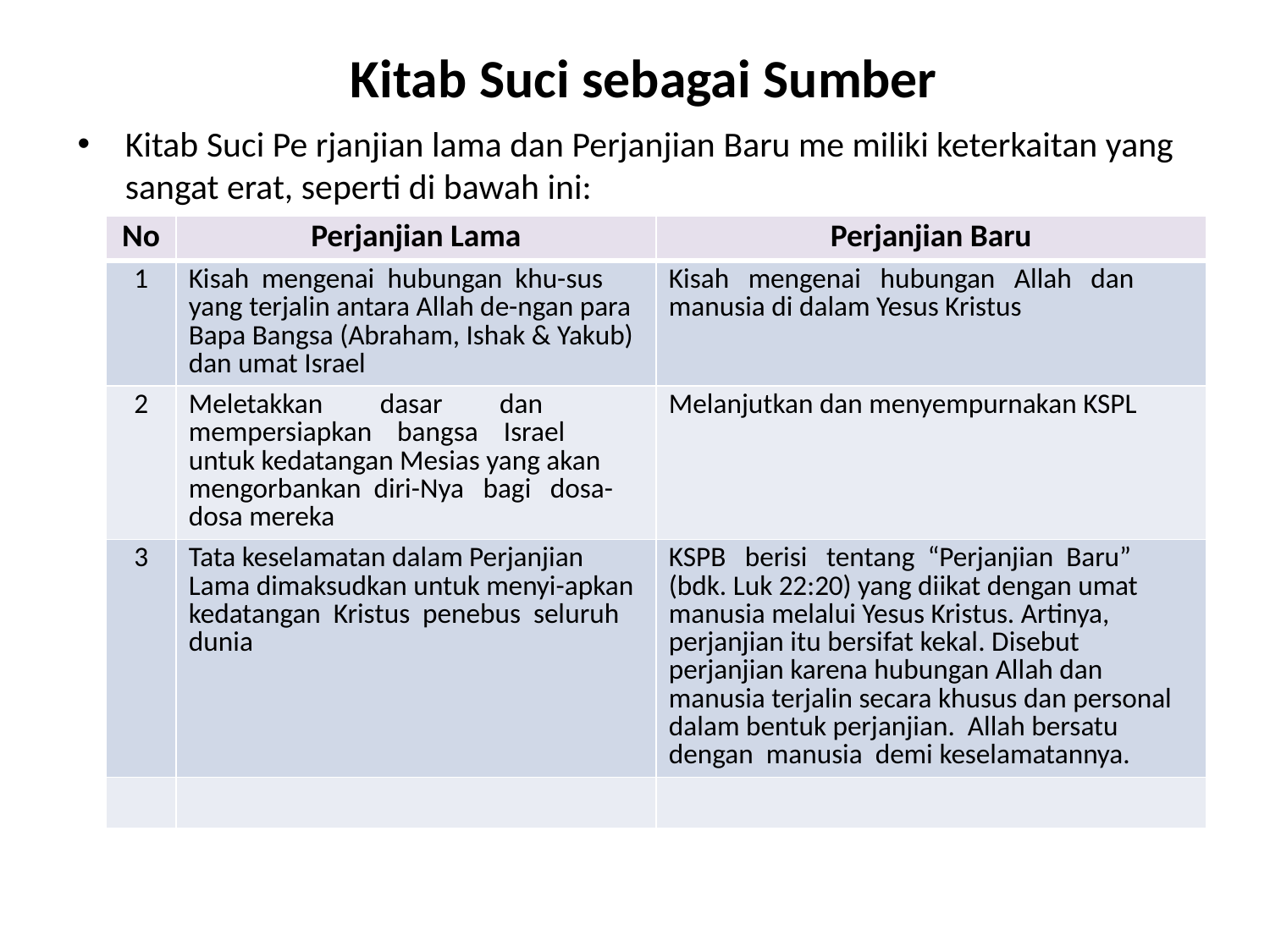

Kitab Suci sebagai Sumber
Kitab Suci Pe rjanjian lama dan Perjanjian Baru me miliki keterkaitan yang sangat erat, seperti di bawah ini:

| No | Perjanjian Lama | Perjanjian Baru |
| --- | --- | --- |
| 1 | Kisah mengenai hubungan khu-sus yang terjalin antara Allah de-ngan para Bapa Bangsa (Abraham, Ishak & Yakub) dan umat Israel | Kisah mengenai hubungan Allah dan manusia di dalam Yesus Kristus |
| 2 | Meletakkan dasar dan mempersiapkan bangsa Israel untuk kedatangan Mesias yang akan mengorbankan diri-Nya bagi dosa-dosa mereka | Melanjutkan dan menyempurnakan KSPL |
| 3 | Tata keselamatan dalam Perjanjian Lama dimaksudkan untuk menyi-apkan kedatangan Kristus penebus seluruh dunia | KSPB berisi tentang “Perjanjian Baru” (bdk. Luk 22:20) yang diikat dengan umat manusia melalui Yesus Kristus. Artinya, perjanjian itu bersifat kekal. Disebut perjanjian karena hubungan Allah dan manusia terjalin secara khusus dan personal dalam bentuk perjanjian. Allah bersatu dengan manusia demi keselamatannya. |
|  |  |  |